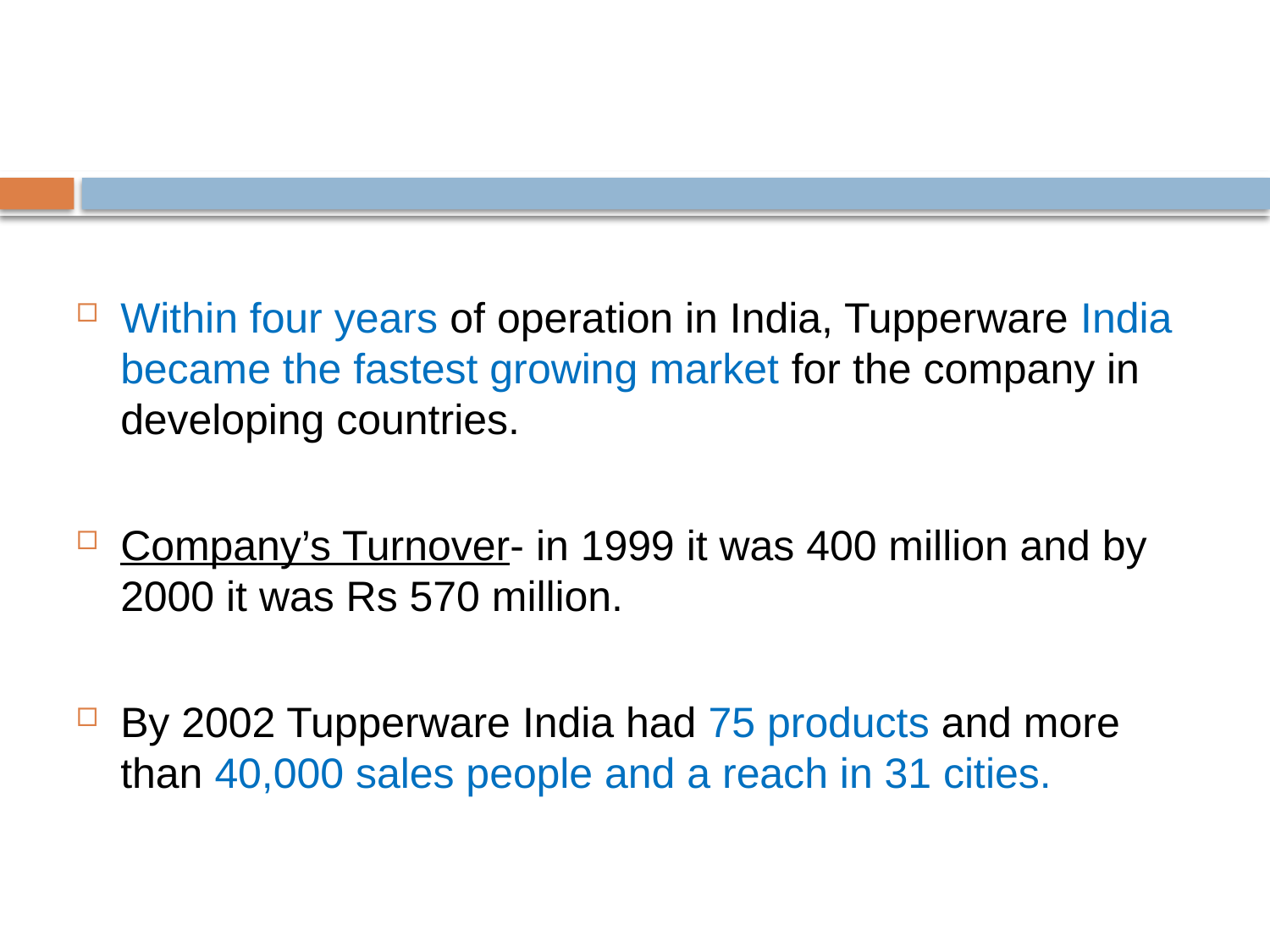

Within four years of operation in India, Tupperware India became the fastest growing market for the company in developing countries.

Company’s Turnover- in 1999 it was 400 million and by 2000 it was Rs 570 million.

By 2002 Tupperware India had 75 products and more than 40,000 sales people and a reach in 31 cities.